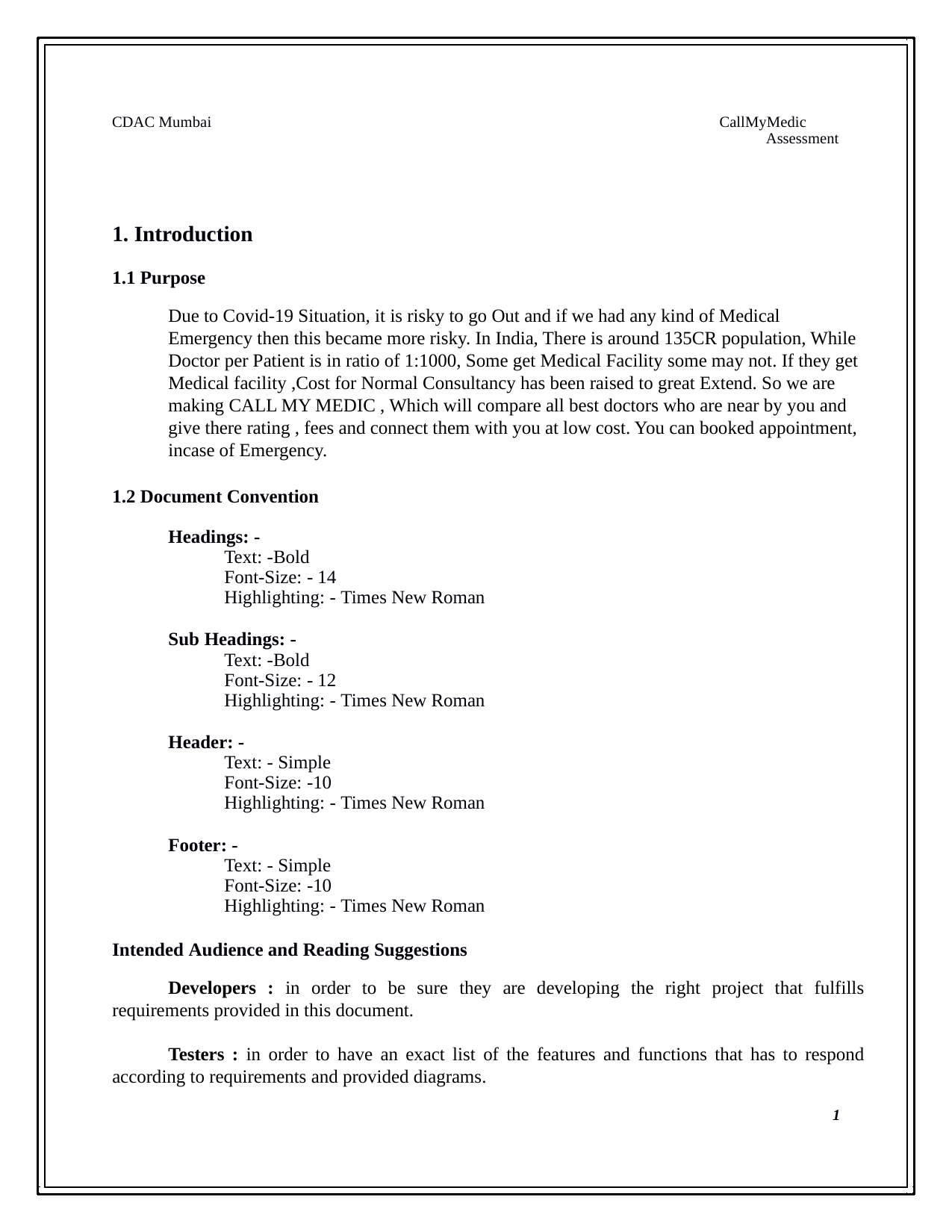

CDAC Mumbai
      CallMyMedic
	Assessment
1. Introduction

1.1 Purpose

Due to Covid-19 Situation, it is risky to go Out and if we had any kind of Medical Emergency then this became more risky. In India, There is around 135CR population, While Doctor per Patient is in ratio of 1:1000, Some get Medical Facility some may not. If they get Medical facility ,Cost for Normal Consultancy has been raised to great Extend. So we are making CALL MY MEDIC , Which will compare all best doctors who are near by you and give there rating , fees and connect them with you at low cost. You can booked appointment, incase of Emergency.

1.2 Document Convention

	Headings: -
		Text: -Bold
		Font-Size: - 14
		Highlighting: - Times New Roman

	Sub Headings: -
		Text: -Bold
		Font-Size: - 12
		Highlighting: - Times New Roman

	Header: -
		Text: - Simple
		Font-Size: -10
		Highlighting: - Times New Roman

	Footer: -
		Text: - Simple
		Font-Size: -10
		Highlighting: - Times New Roman

Intended Audience and Reading Suggestions

	Developers : in order to be sure they are developing the right project that fulfills requirements provided in this document.

	Testers : in order to have an exact list of the features and functions that has to respond according to requirements and provided diagrams.

			1